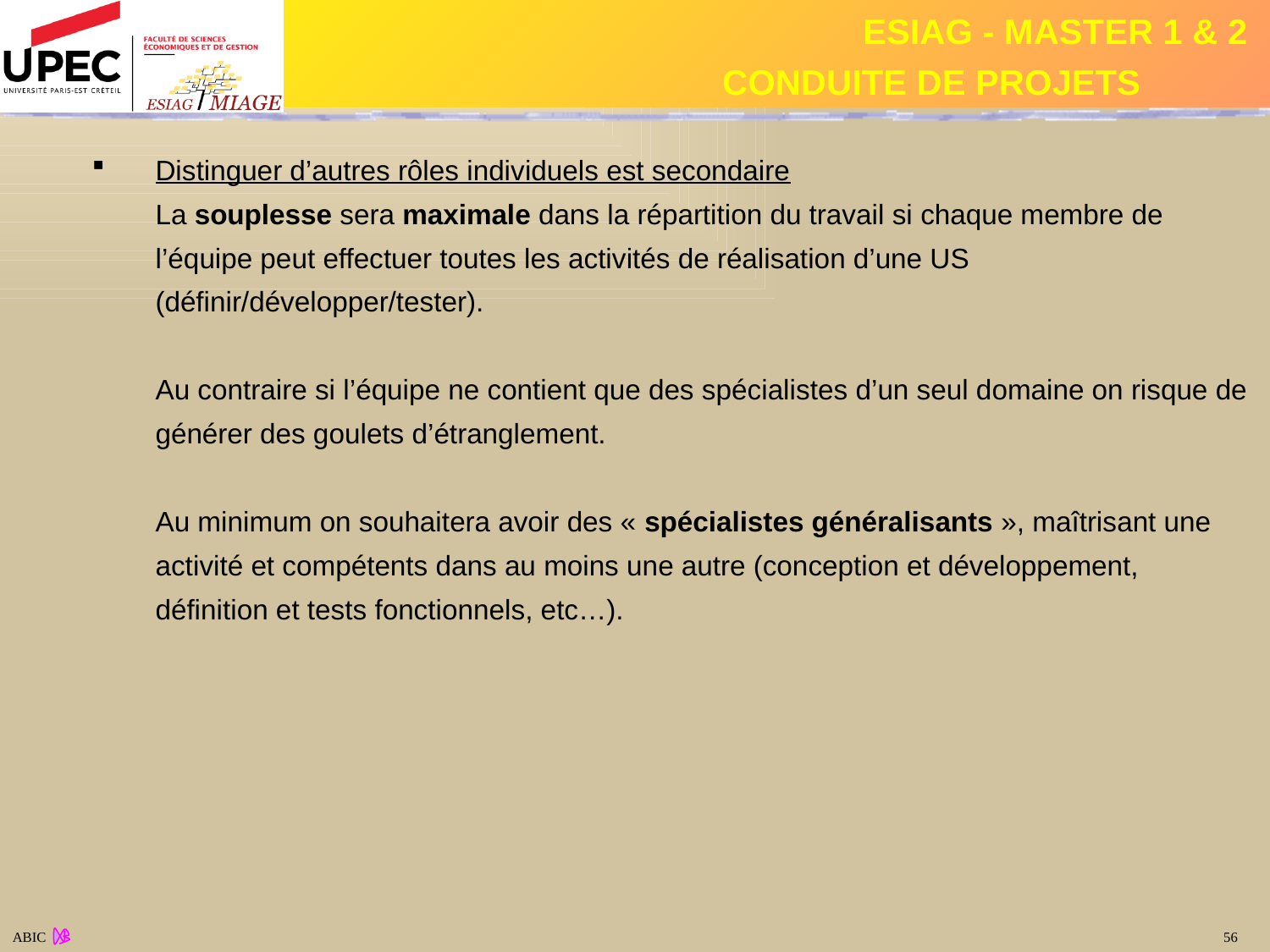

Distinguer d’autres rôles individuels est secondaire
	La souplesse sera maximale dans la répartition du travail si chaque membre de l’équipe peut effectuer toutes les activités de réalisation d’une US (définir/développer/tester).

	Au contraire si l’équipe ne contient que des spécialistes d’un seul domaine on risque de générer des goulets d’étranglement.

	Au minimum on souhaitera avoir des « spécialistes généralisants », maîtrisant une activité et compétents dans au moins une autre (conception et développement, définition et tests fonctionnels, etc…).